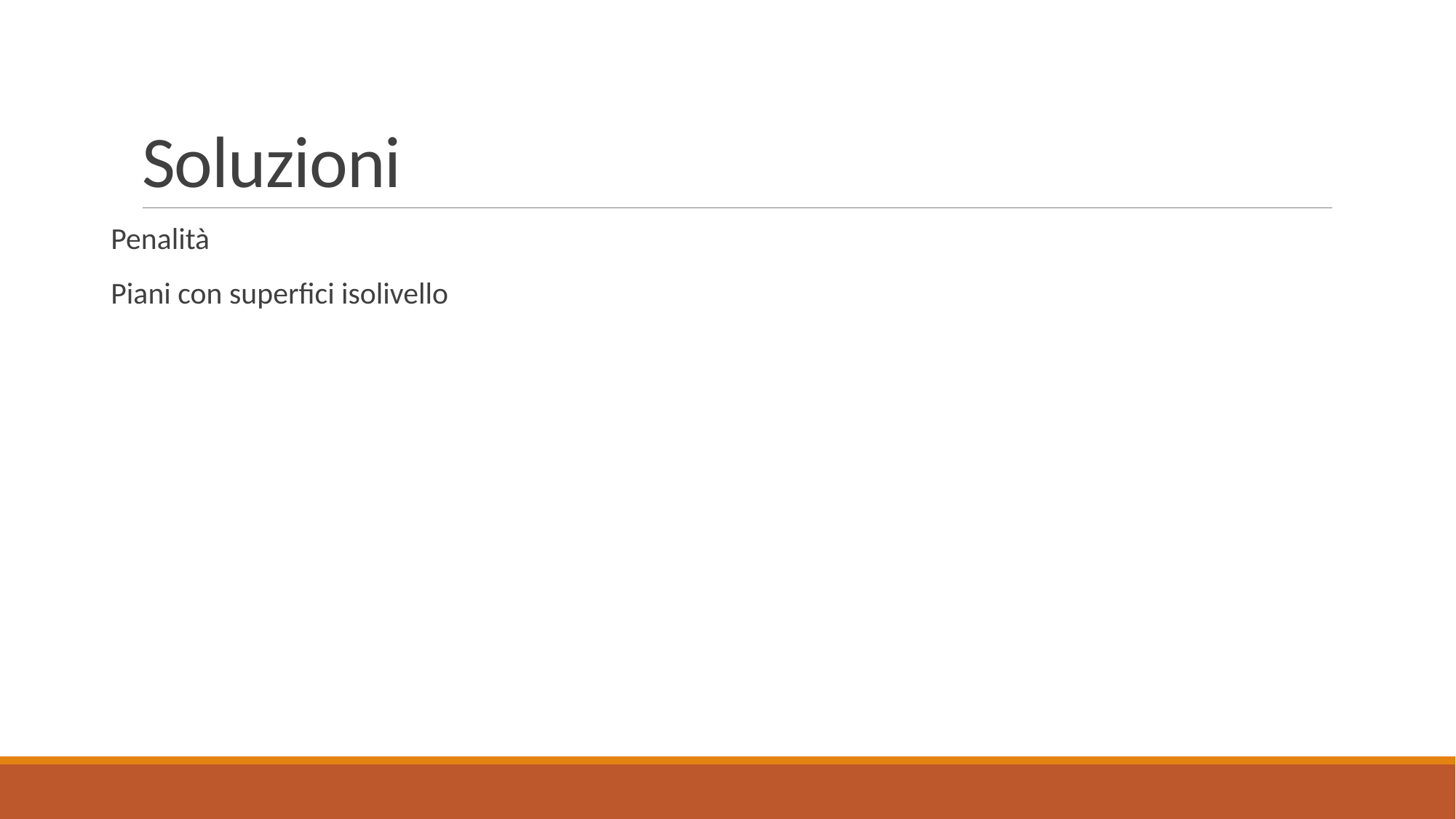

# Soluzioni
Penalità
Piani con superfici isolivello